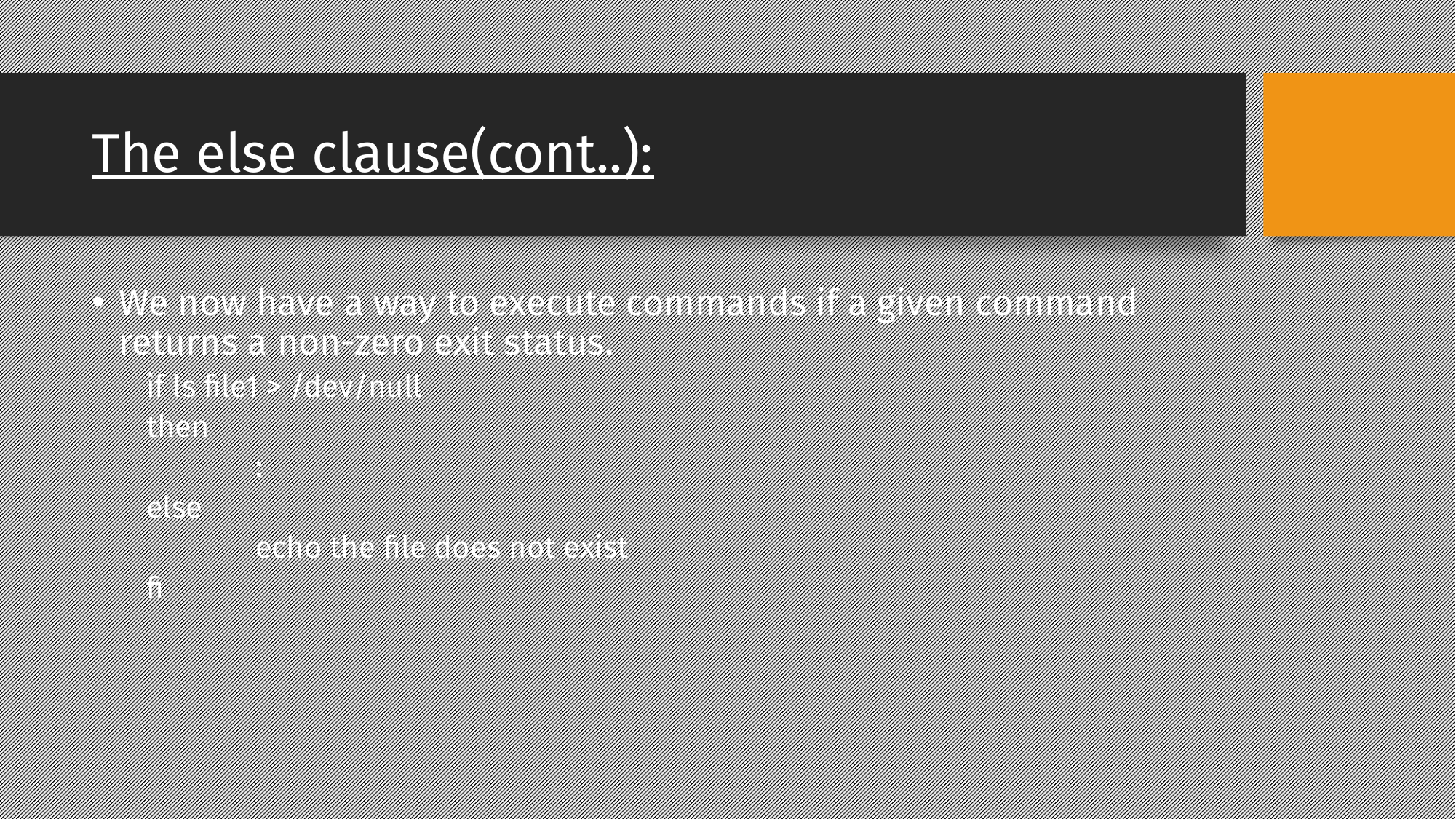

The else clause(cont..):
We now have a way to execute commands if a given command returns a non-zero exit status.
if ls file1 > /dev/null
then
	:
else
	echo the file does not exist
fi